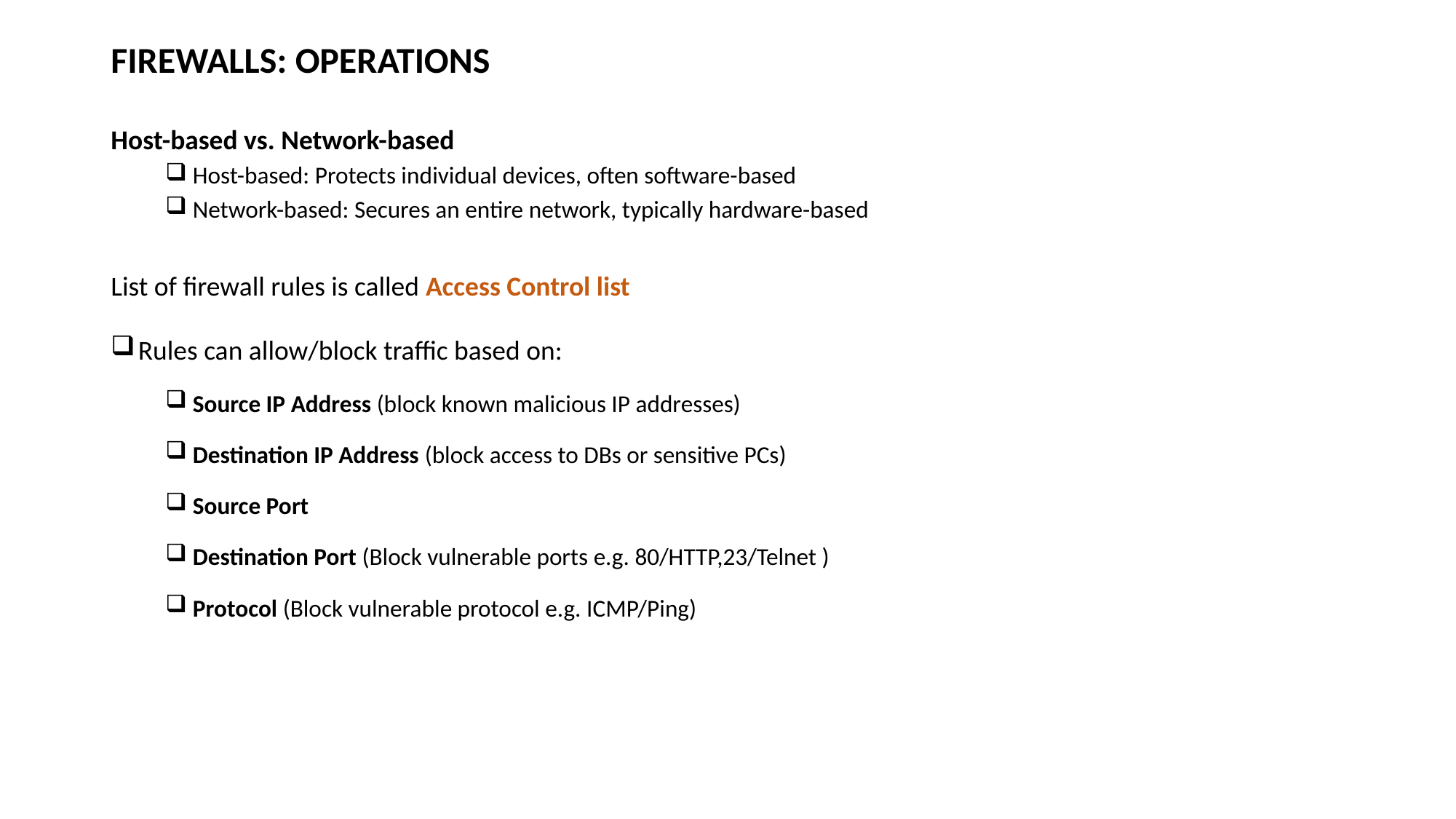

FIREWALLS: OPERATIONS

Host-based vs. Network-based
Host-based: Protects individual devices, often software-based
Network-based: Secures an entire network, typically hardware-based

List of firewall rules is called Access Control list
Rules can allow/block traffic based on:
Source IP Address (block known malicious IP addresses)
Destination IP Address (block access to DBs or sensitive PCs)
Source Port
Destination Port (Block vulnerable ports e.g. 80/HTTP,23/Telnet )
Protocol (Block vulnerable protocol e.g. ICMP/Ping)